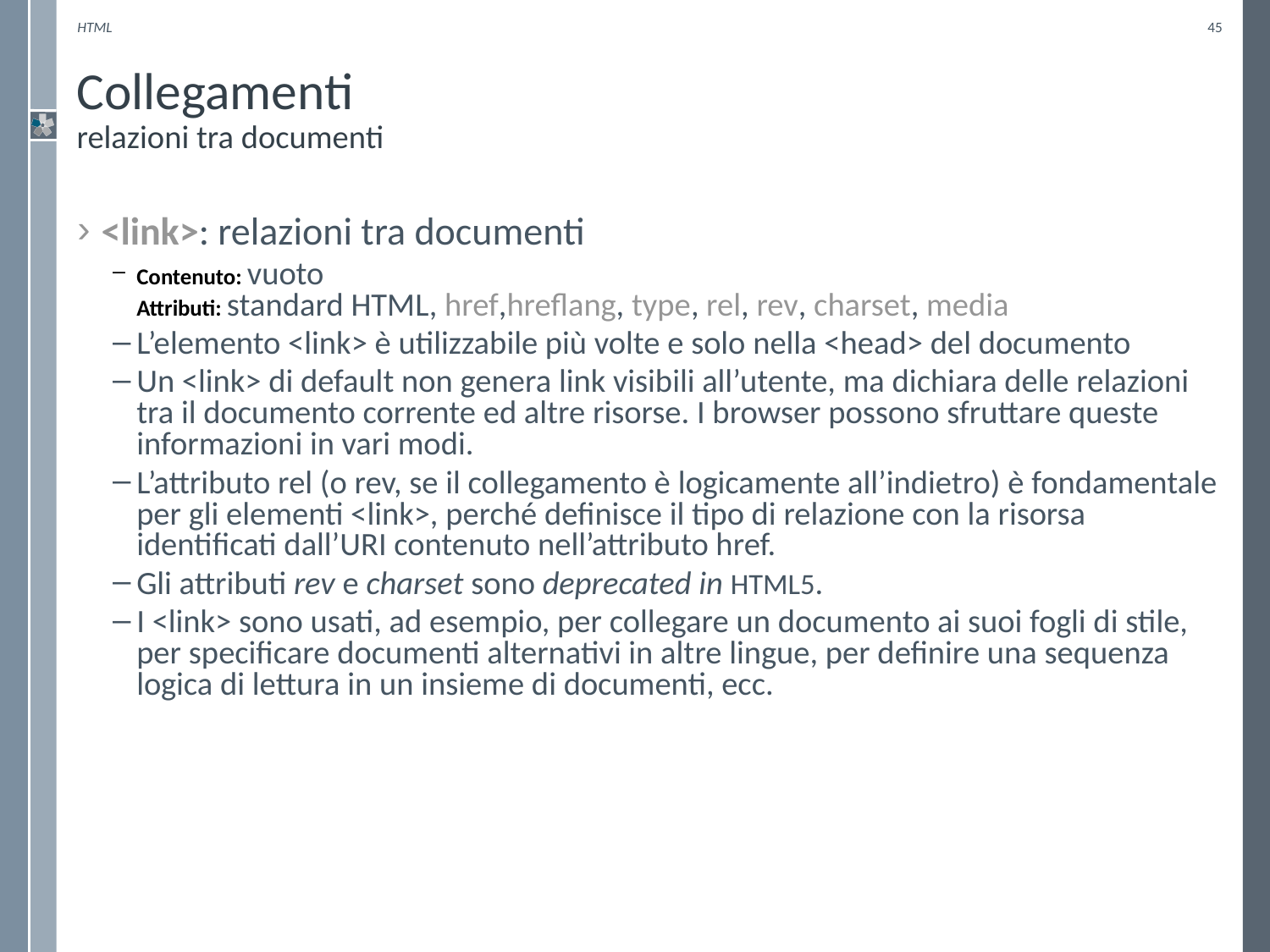

HTML
45
# Collegamenti relazioni tra documenti
<link>: relazioni tra documenti
Contenuto: vuoto
Attributi: standard HTML, href,hreflang, type, rel, rev, charset, media
L’elemento <link> è utilizzabile più volte e solo nella <head> del documento
Un <link> di default non genera link visibili all’utente, ma dichiara delle relazioni tra il documento corrente ed altre risorse. I browser possono sfruttare queste informazioni in vari modi.
L’attributo rel (o rev, se il collegamento è logicamente all’indietro) è fondamentale per gli elementi <link>, perché definisce il tipo di relazione con la risorsa identificati dall’URI contenuto nell’attributo href.
Gli attributi rev e charset sono deprecated in HTML5.
I <link> sono usati, ad esempio, per collegare un documento ai suoi fogli di stile, per specificare documenti alternativi in altre lingue, per definire una sequenza logica di lettura in un insieme di documenti, ecc.